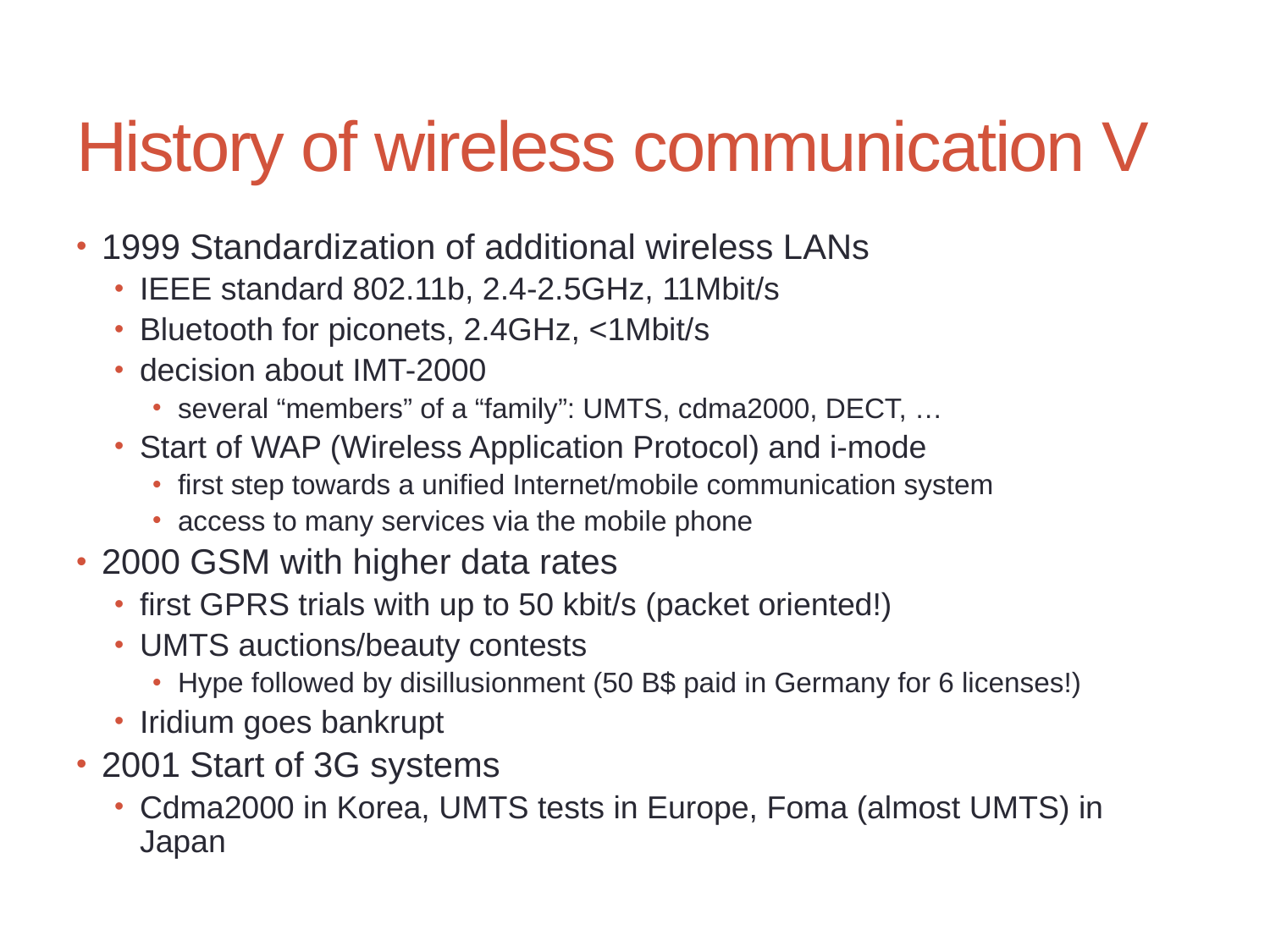

Prof. Dr.-Ing. Jochen H. Schiller    www.jochenschiller.de     MC - 2009
# History of wireless communication V
1999 Standardization of additional wireless LANs
IEEE standard 802.11b, 2.4-2.5GHz, 11Mbit/s
Bluetooth for piconets, 2.4GHz, <1Mbit/s
decision about IMT-2000
several “members” of a “family”: UMTS, cdma2000, DECT, …
Start of WAP (Wireless Application Protocol) and i-mode
first step towards a unified Internet/mobile communication system
access to many services via the mobile phone
2000 GSM with higher data rates
first GPRS trials with up to 50 kbit/s (packet oriented!)
UMTS auctions/beauty contests
Hype followed by disillusionment (50 B$ paid in Germany for 6 licenses!)
Iridium goes bankrupt
2001 Start of 3G systems
Cdma2000 in Korea, UMTS tests in Europe, Foma (almost UMTS) in Japan